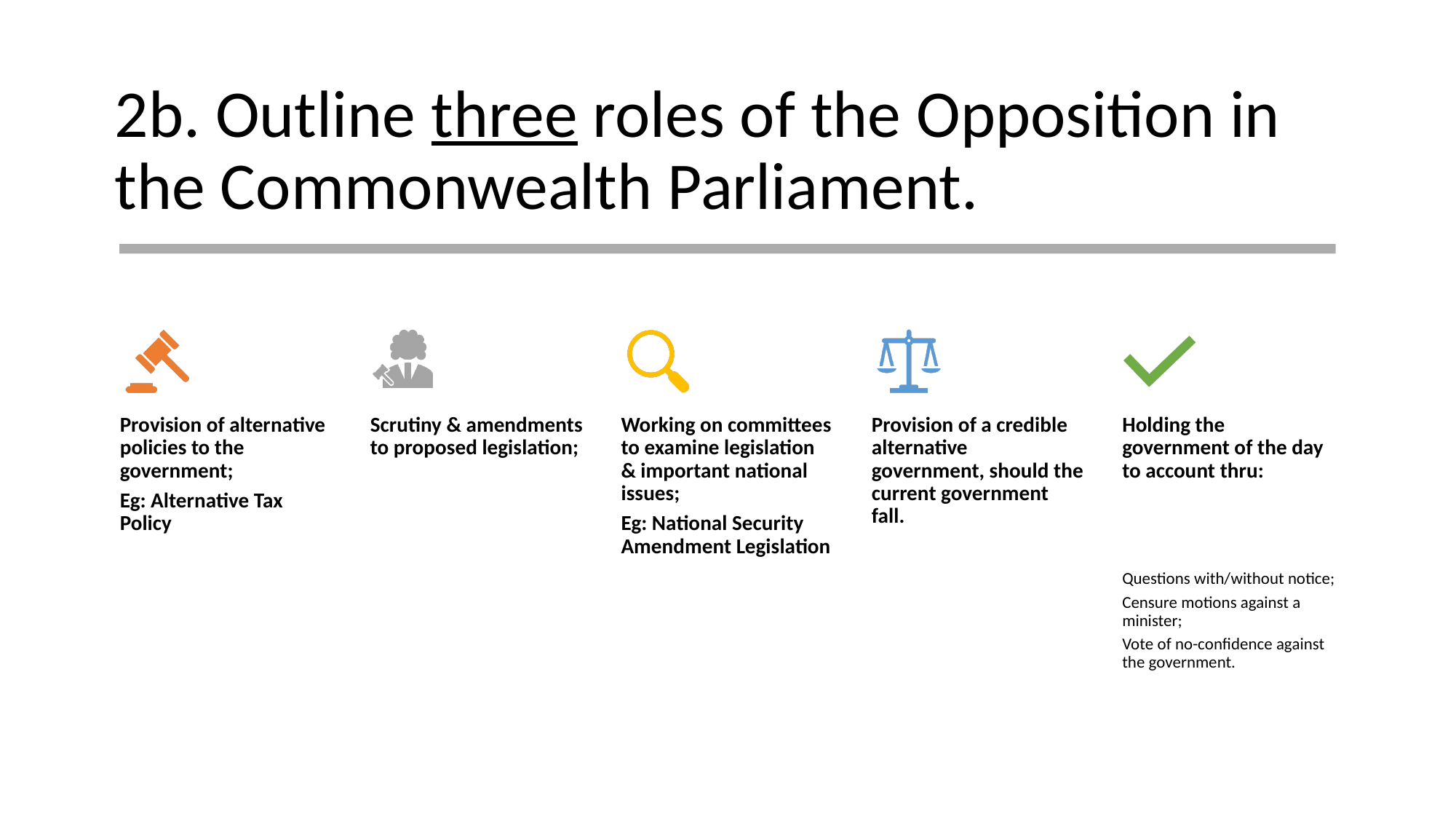

# 2b. Outline three roles of the Opposition in the Commonwealth Parliament.

Provision of alternative policies to the government;
Eg: Alternative Tax Policy
Scrutiny & amendments to proposed legislation;
Working on committees to examine legislation & important national issues;
Eg: National Security Amendment Legislation
Provision of a credible alternative government, should the current government fall.
Holding the government of the day to account thru:
Questions with/without notice;
Censure motions against a minister;
Vote of no-confidence against the government.